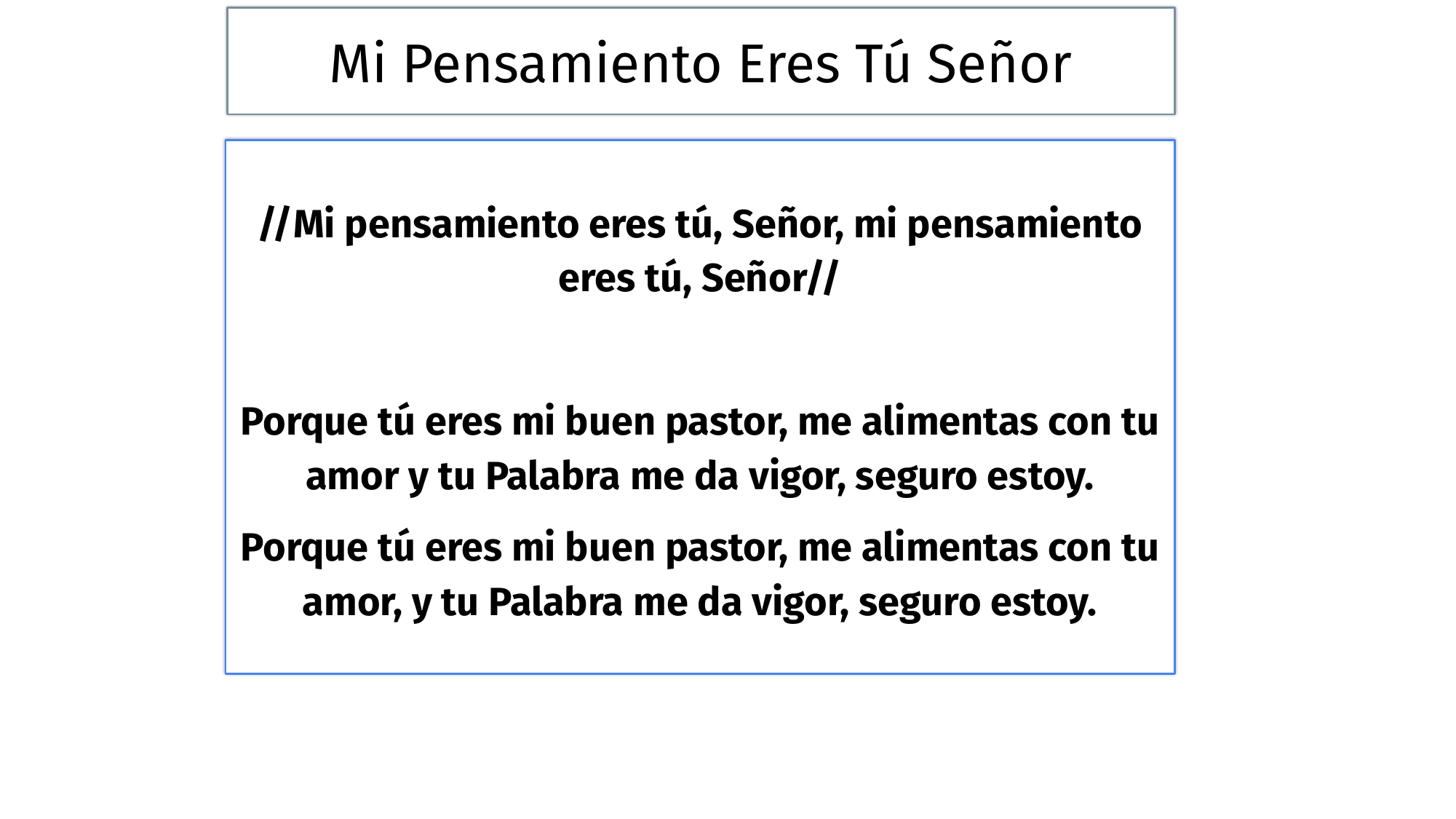

# Mi Pensamiento Eres Tú Señor
//Mi pensamiento eres tú, Señor, mi pensamiento eres tú, Señor//

Porque tú eres mi buen pastor, me alimentas con tu amor y tu Palabra me da vigor, seguro estoy.
Porque tú eres mi buen pastor, me alimentas con tu amor, y tu Palabra me da vigor, seguro estoy.